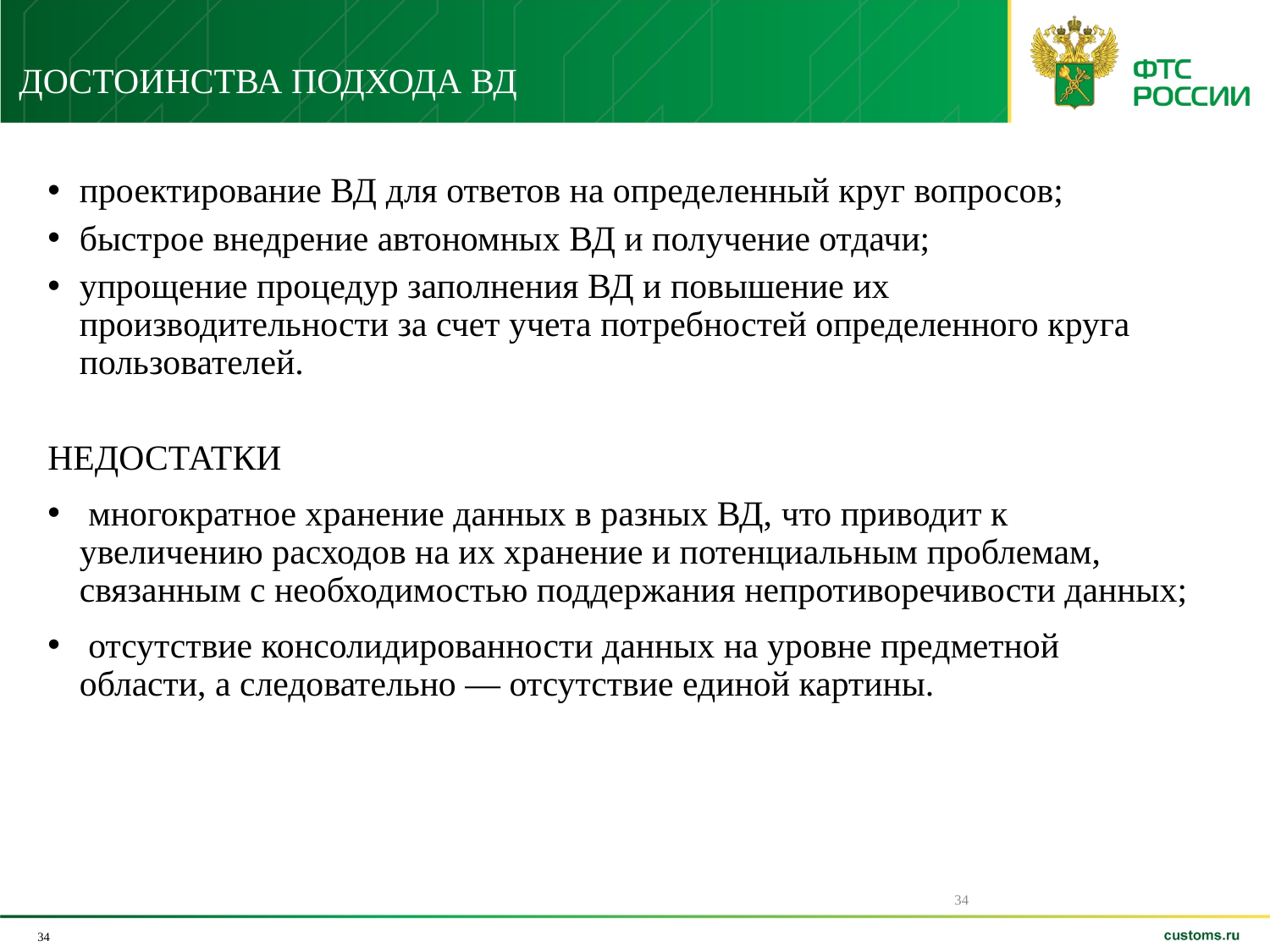

# ДОСТОИНСТВА ПОДХОДА ВД
проектирование ВД для ответов на определенный круг вопросов;
быстрое внедрение автономных ВД и получение отдачи;
упрощение процедур заполнения ВД и повышение их производительности за счет учета потребностей определенного круга пользователей.

НЕДОСТАТКИ
 многократное хранение данных в разных ВД, что приводит к увеличению расходов на их хранение и потенциальным проблемам, связанным с необходимостью поддержания непротиворечивости данных;
 отсутствие консолидированности данных на уровне предметной области, а следовательно — отсутствие единой картины.
34
34